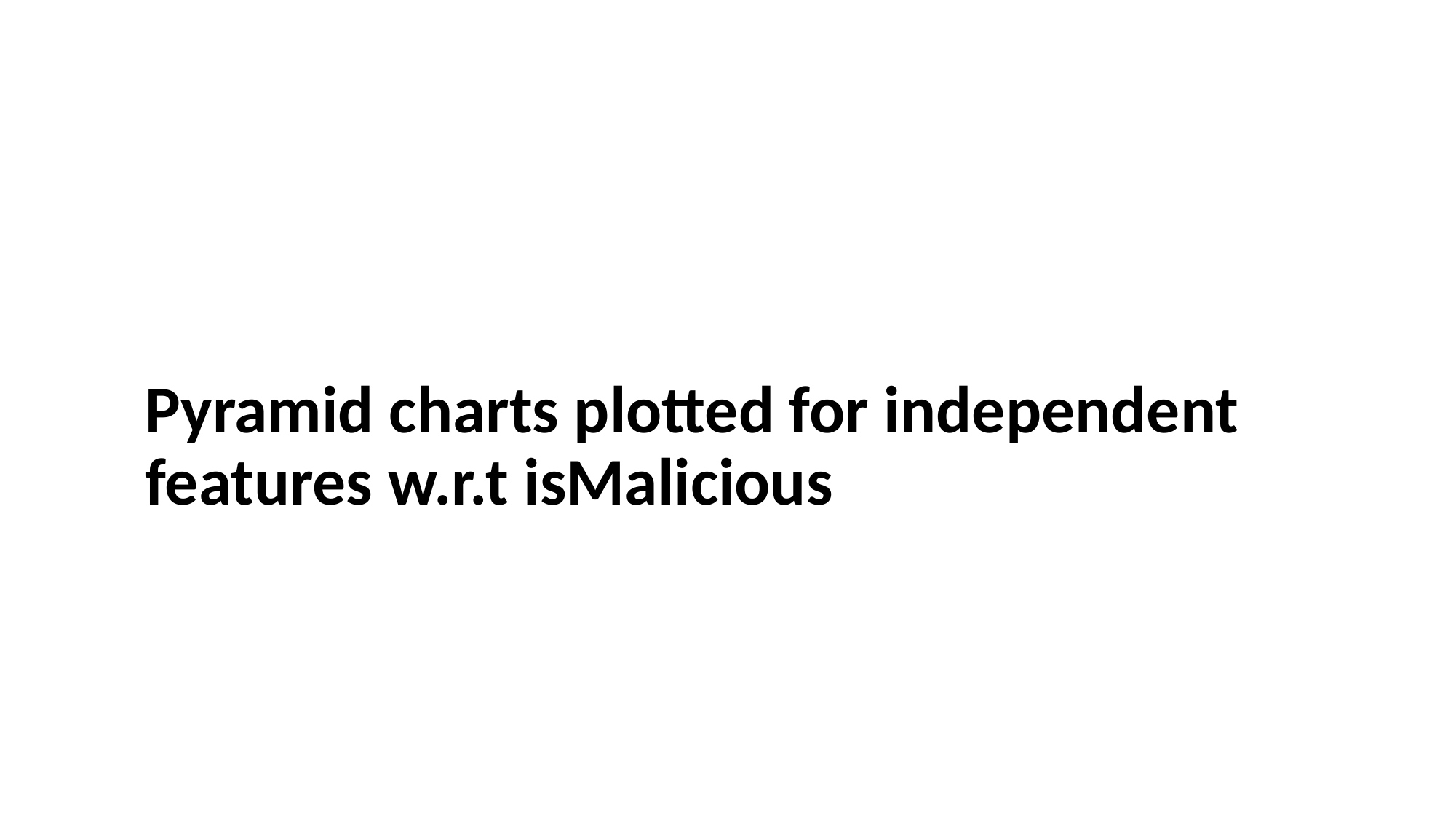

# Pyramid charts plotted for independent features w.r.t isMalicious